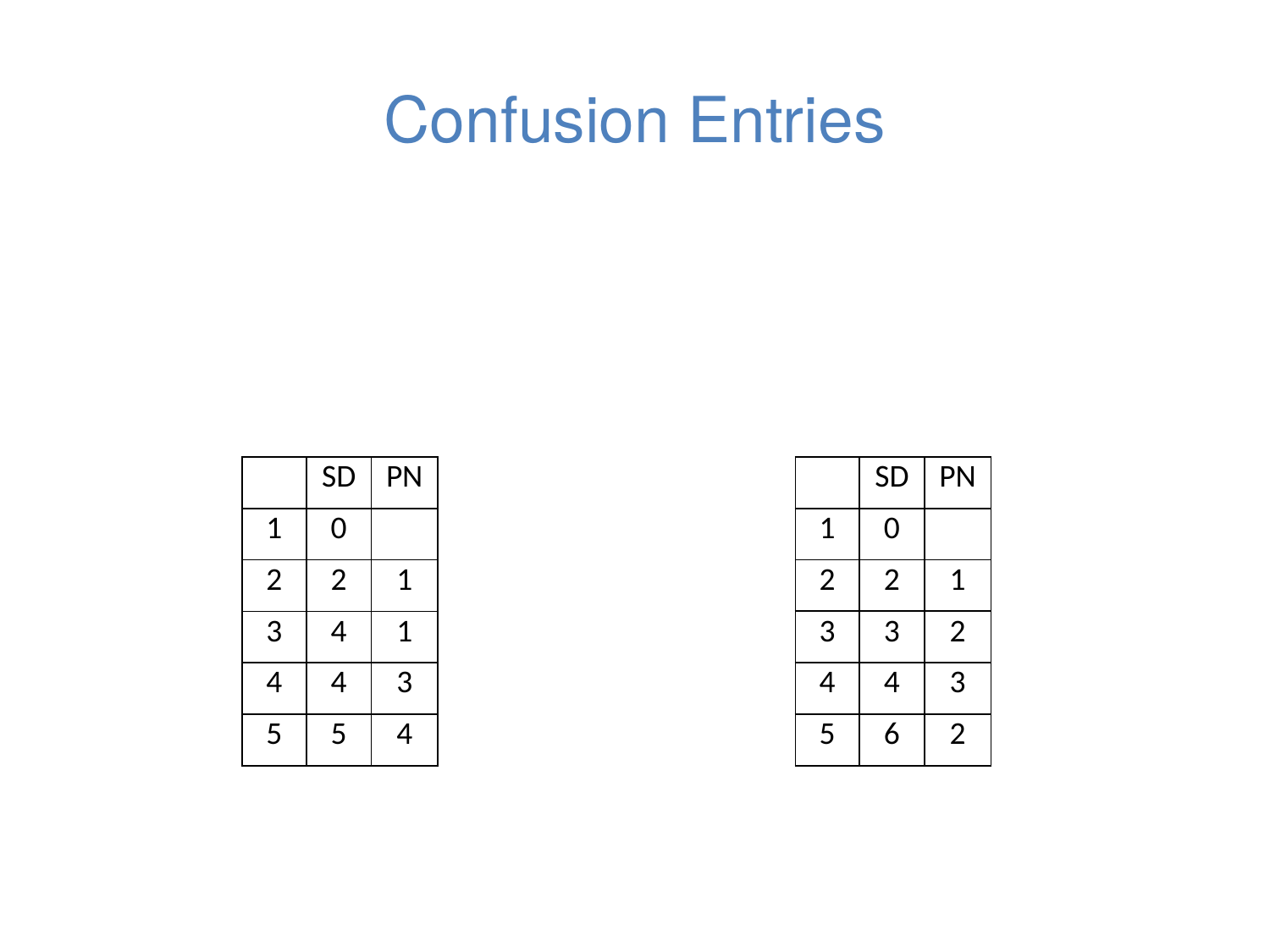

# Confusion Entries

|  | SD | PN |
| --- | --- | --- |
| 1 | 0 |  |
| 2 | 2 | 1 |
| 3 | 3 | 2 |
| 4 | 4 | 3 |
| 5 | 6 | 2 |
|  | SD | PN |
| --- | --- | --- |
| 1 | 0 |  |
| 2 | 2 | 1 |
| 3 | 4 | 1 |
| 4 | 4 | 3 |
| 5 | 5 | 4 |